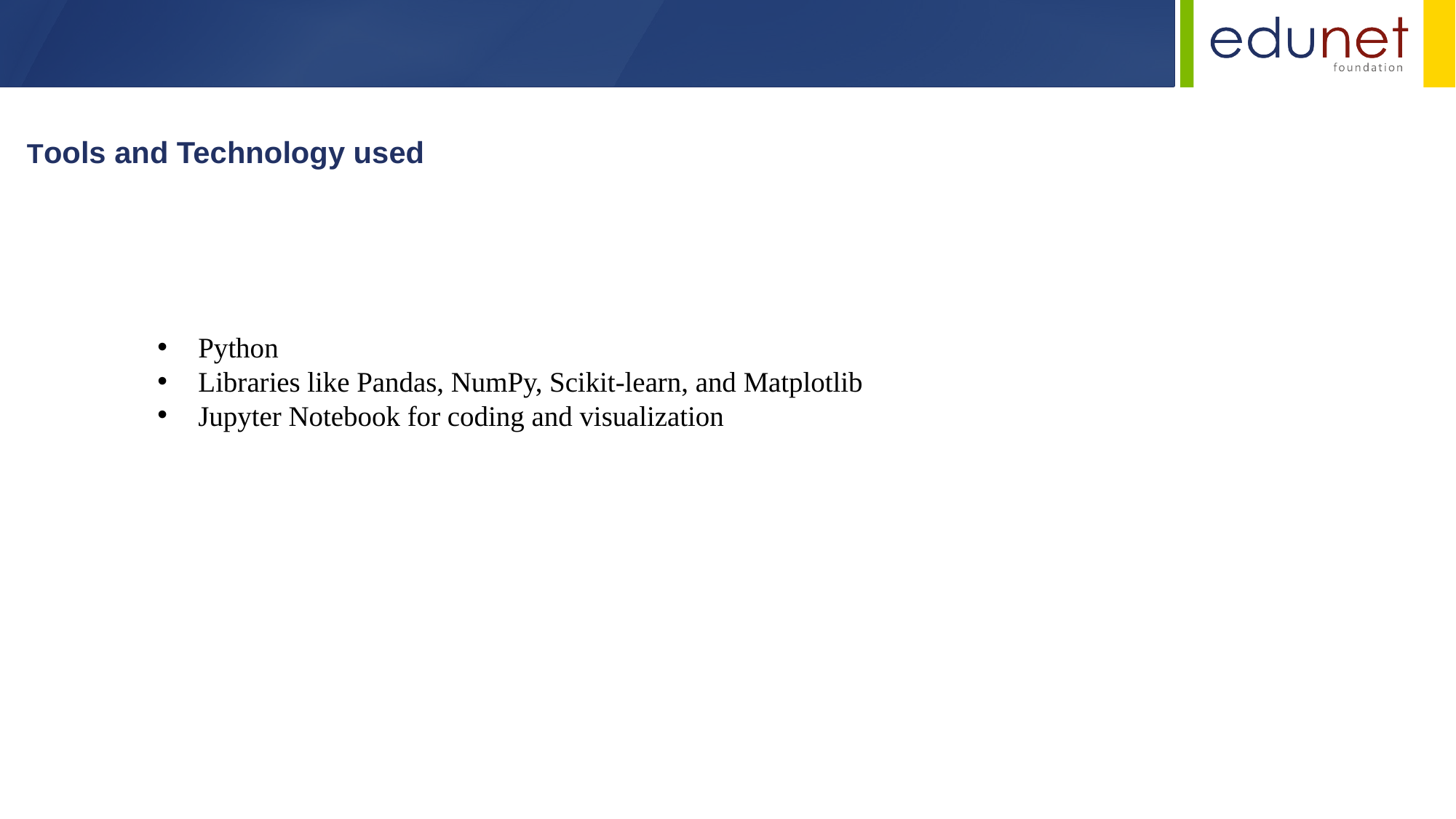

Tools and Technology used
Python
Libraries like Pandas, NumPy, Scikit-learn, and Matplotlib
Jupyter Notebook for coding and visualization